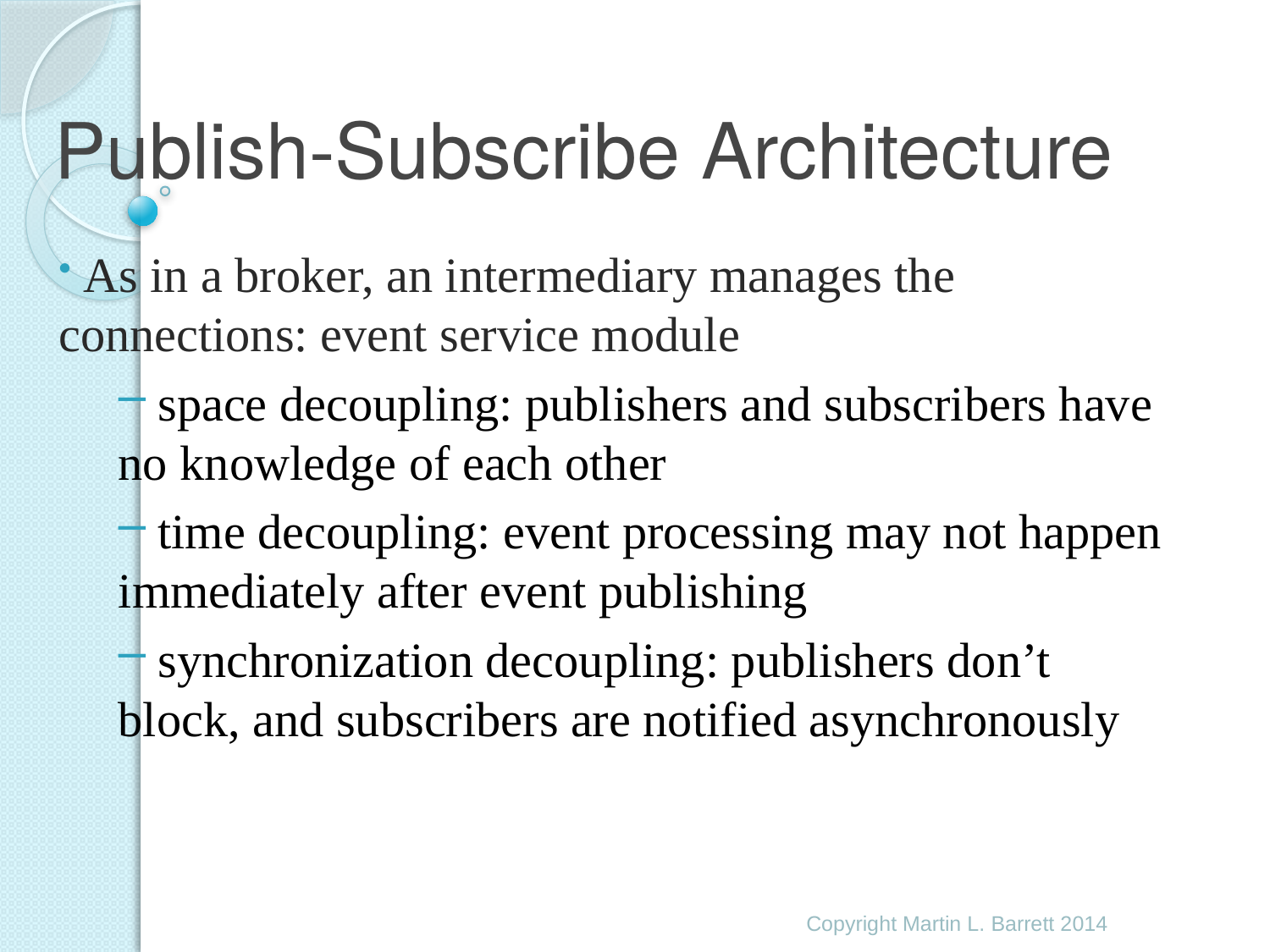

# Publish-Subscribe Architecture
 As in a broker, an intermediary manages the connections: event service module
 space decoupling: publishers and subscribers have no knowledge of each other
 time decoupling: event processing may not happen immediately after event publishing
 synchronization decoupling: publishers don’t block, and subscribers are notified asynchronously
Copyright Martin L. Barrett 2014